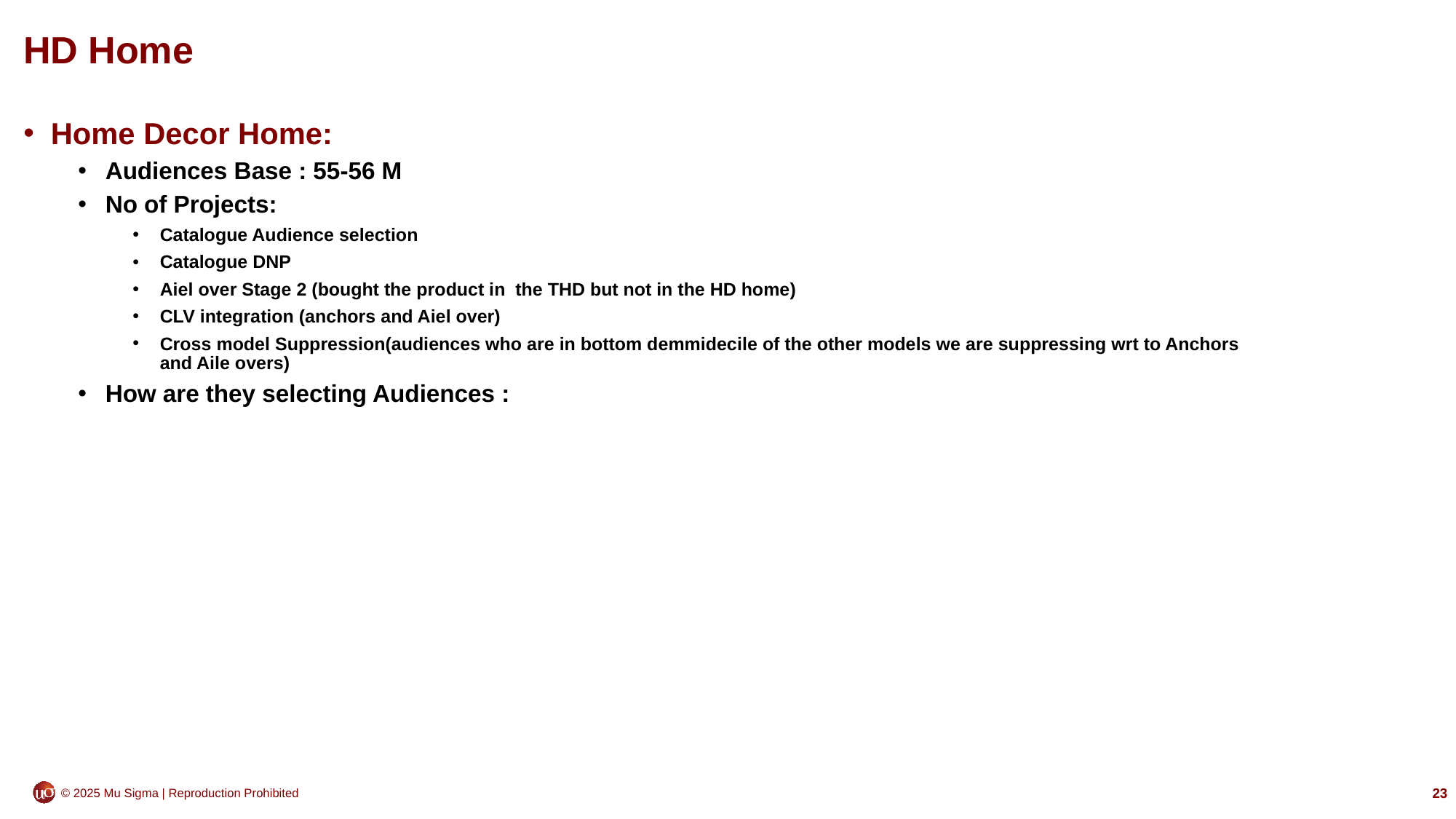

# HD Home
Home Decor Home:
Audiences Base : 55-56 M
No of Projects:
Catalogue Audience selection
Catalogue DNP
Aiel over Stage 2 (bought the product in  the THD but not in the HD home)
CLV integration (anchors and Aiel over)
Cross model Suppression(audiences who are in bottom demmidecile of the other models we are suppressing wrt to Anchors and Aile overs)
How are they selecting Audiences :